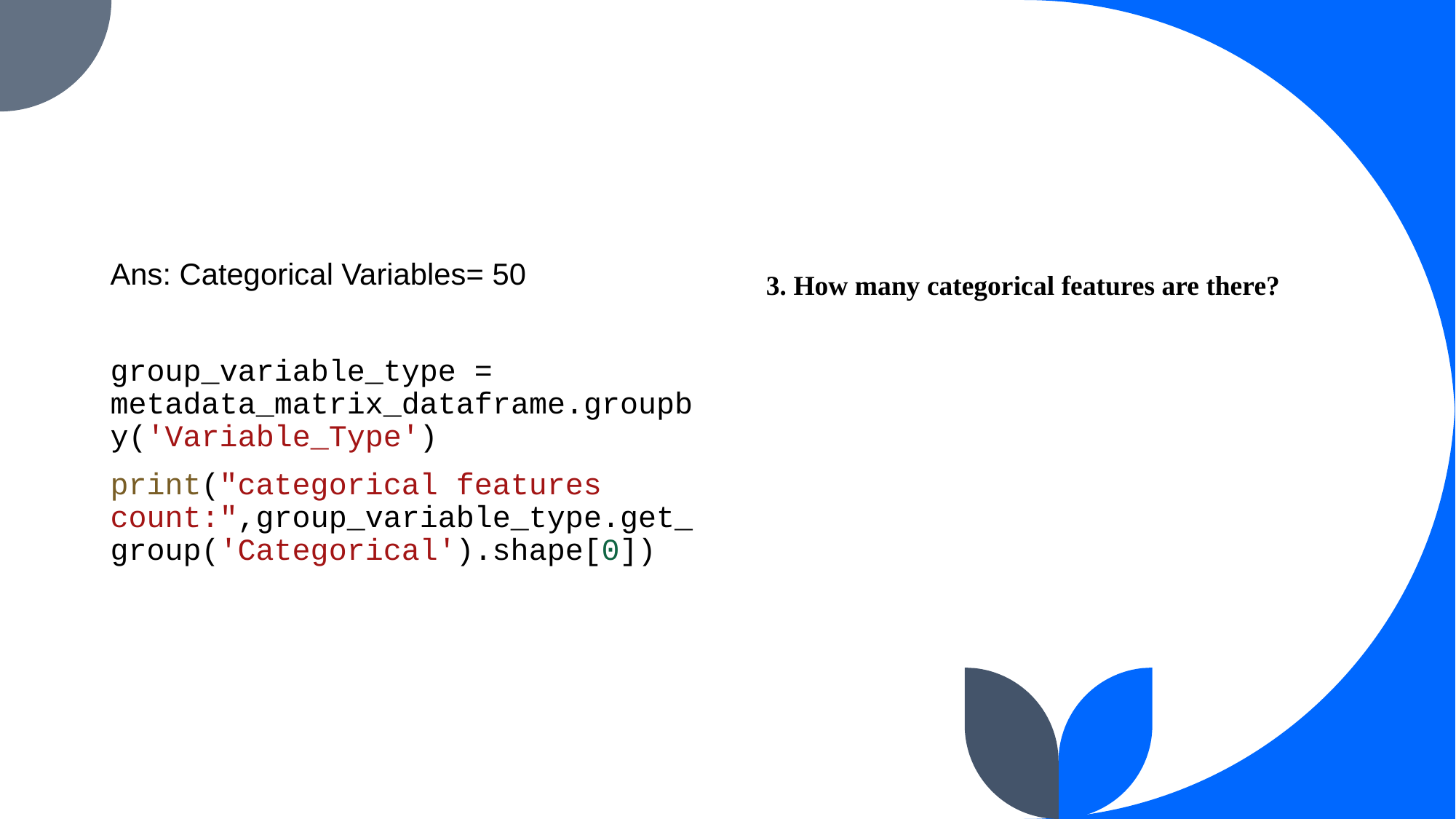

# 3. How many categorical features are there?
Ans: Categorical Variables= 50

group_variable_type = metadata_matrix_dataframe.groupby('Variable_Type')
print("categorical features count:",group_variable_type.get_group('Categorical').shape[0])